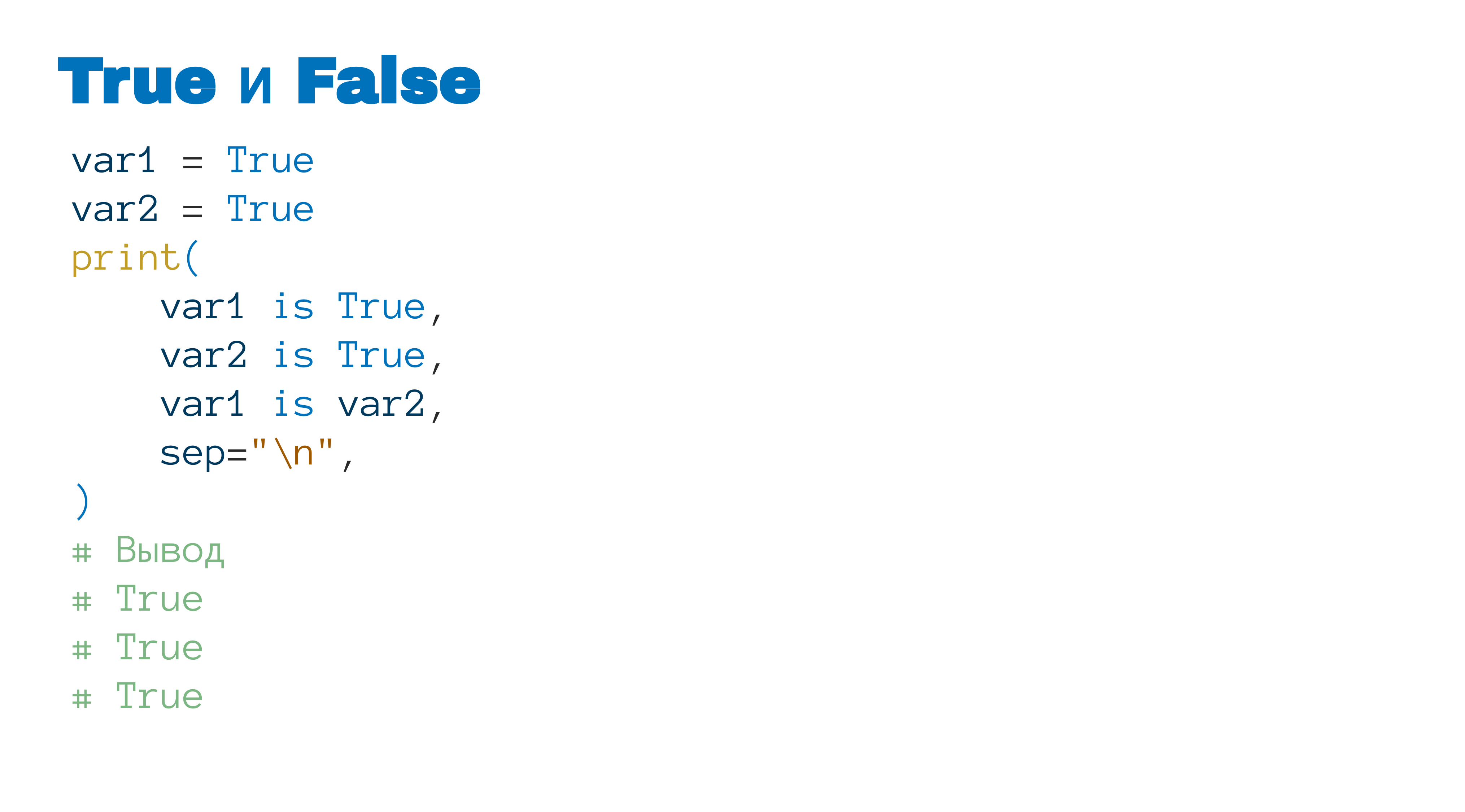

# True и False
var1 = True
var2 = True
print(
    var1 is True,
    var2 is True,
    var1 is var2,
    sep="\n",
)
# Вывод
# True
# True
# True
19